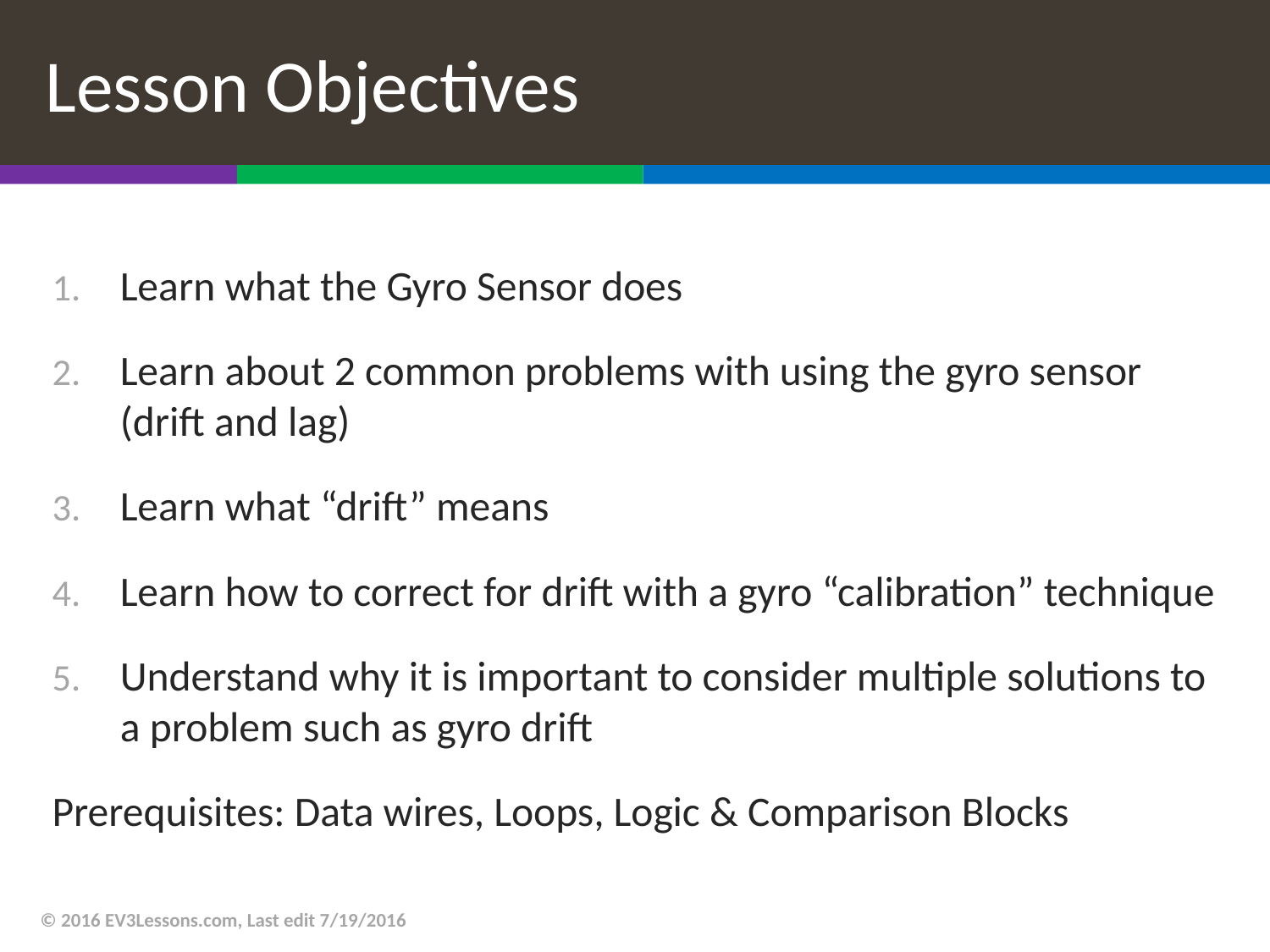

# Lesson Objectives
Learn what the Gyro Sensor does
Learn about 2 common problems with using the gyro sensor (drift and lag)
Learn what “drift” means
Learn how to correct for drift with a gyro “calibration” technique
Understand why it is important to consider multiple solutions to a problem such as gyro drift
Prerequisites: Data wires, Loops, Logic & Comparison Blocks
© 2016 EV3Lessons.com, Last edit 7/19/2016